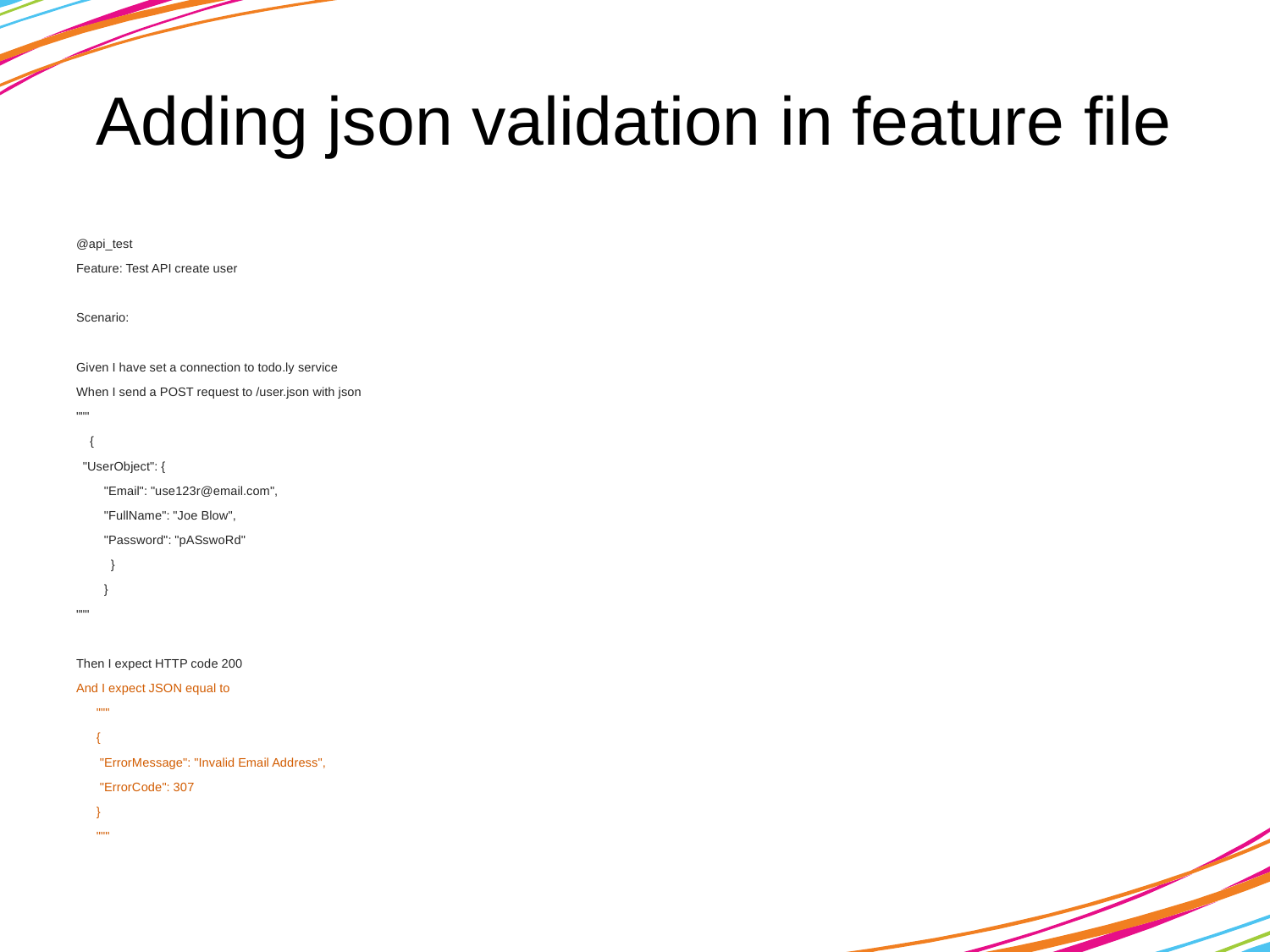

# Adding json validation in feature file
@api_test
Feature: Test API create user

Scenario:

Given I have set a connection to todo.ly service
When I send a POST request to /user.json with json
"""
    {
  "UserObject": {
    	"Email": "use123r@email.com",
    	"FullName": "Joe Blow",
    	"Password": "pASswoRd"
	  }
	}
"""

Then I expect HTTP code 200
And I expect JSON equal to
      """
      {
       "ErrorMessage": "Invalid Email Address",
       "ErrorCode": 307
      }
      """